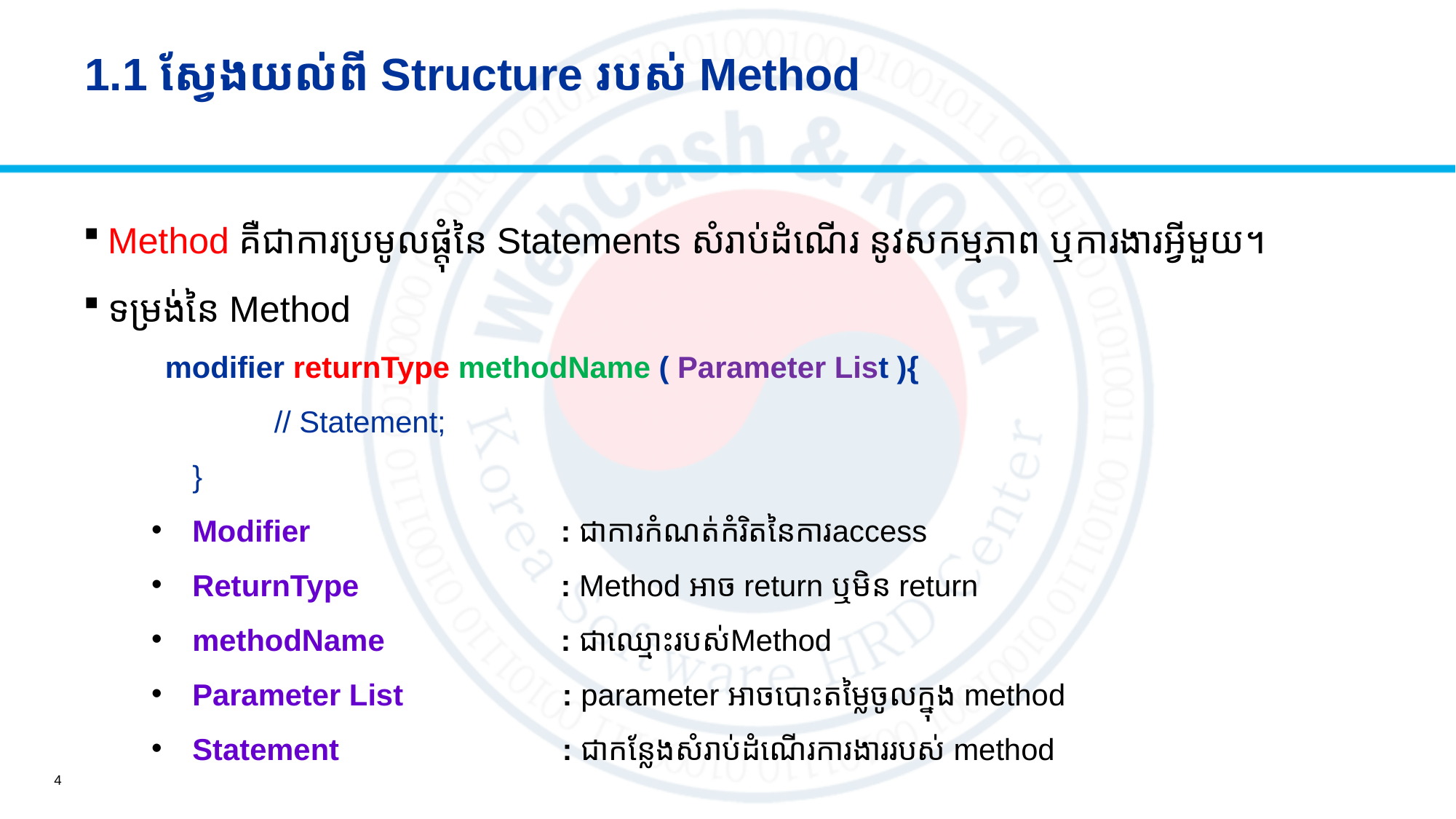

# 1.1 ស្វែងយល់ពី Structure របស់​ Method
Method គឺជាការប្រមូលផ្តុំនៃ Statements សំរាប់ដំណើរ នូវសកម្មភាព ឬការងារអ្វីមួយ។
ទម្រង់នៃ Method
modifier returnType methodName ( Parameter List ){
	// Statement;
	}
Modifier	: ជាការកំណត់កំរិតនៃការ​access
ReturnType	: Method អាច return ឬមិន return
methodName	: ជាឈ្មោះរបស់Method
Parameter List	 : parameter អាចបោះតម្លៃចូលក្នុង method
Statement	 : ជាកន្លែងសំរាប់ដំណើរការងាររបស់ method

4